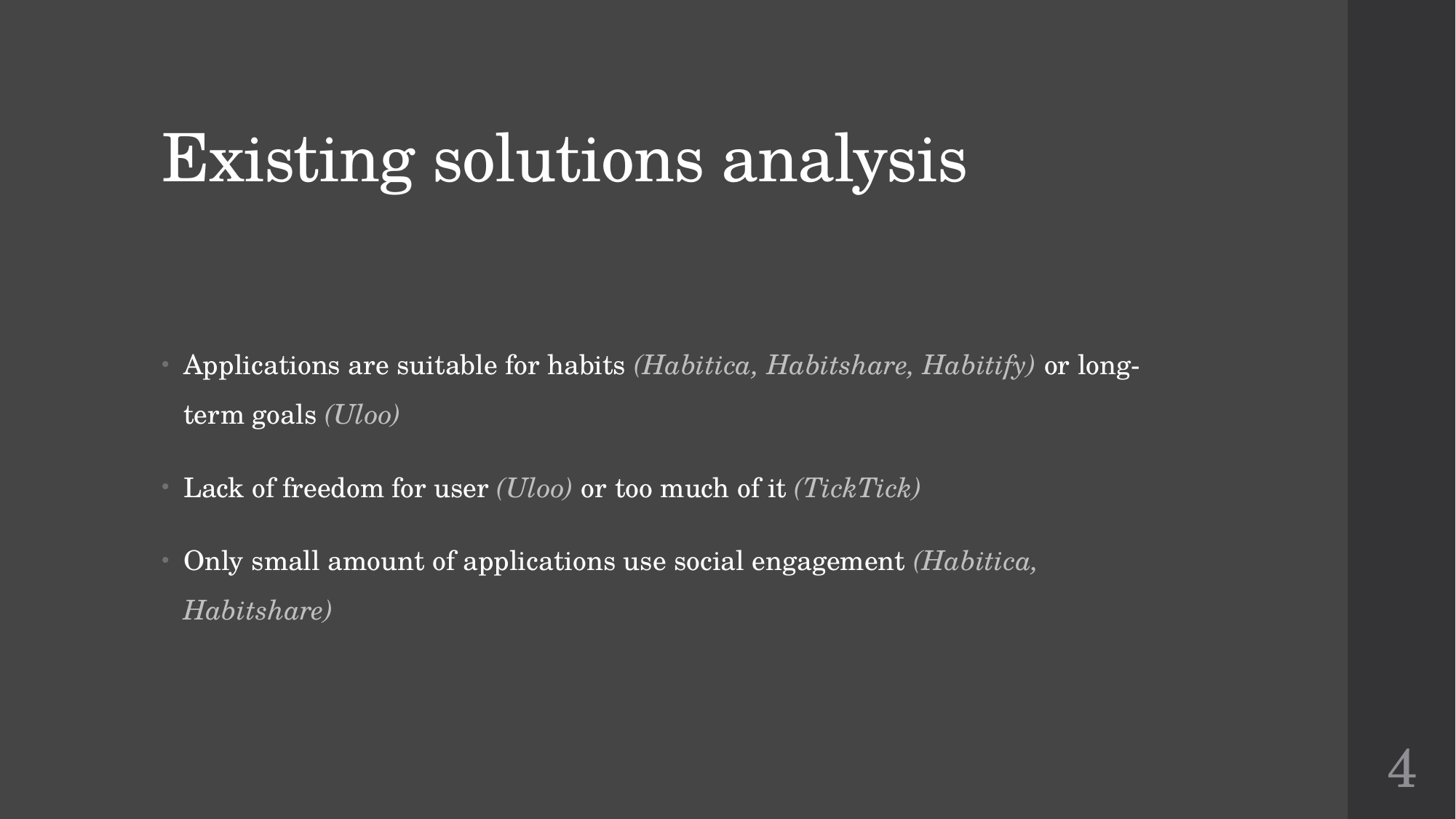

# Existing solutions analysis
Applications are suitable for habits (Habitica, Habitshare, Habitify) or long-term goals (Uloo)
Lack of freedom for user (Uloo) or too much of it (TickTick)
Only small amount of applications use social engagement (Habitica, Habitshare)
4